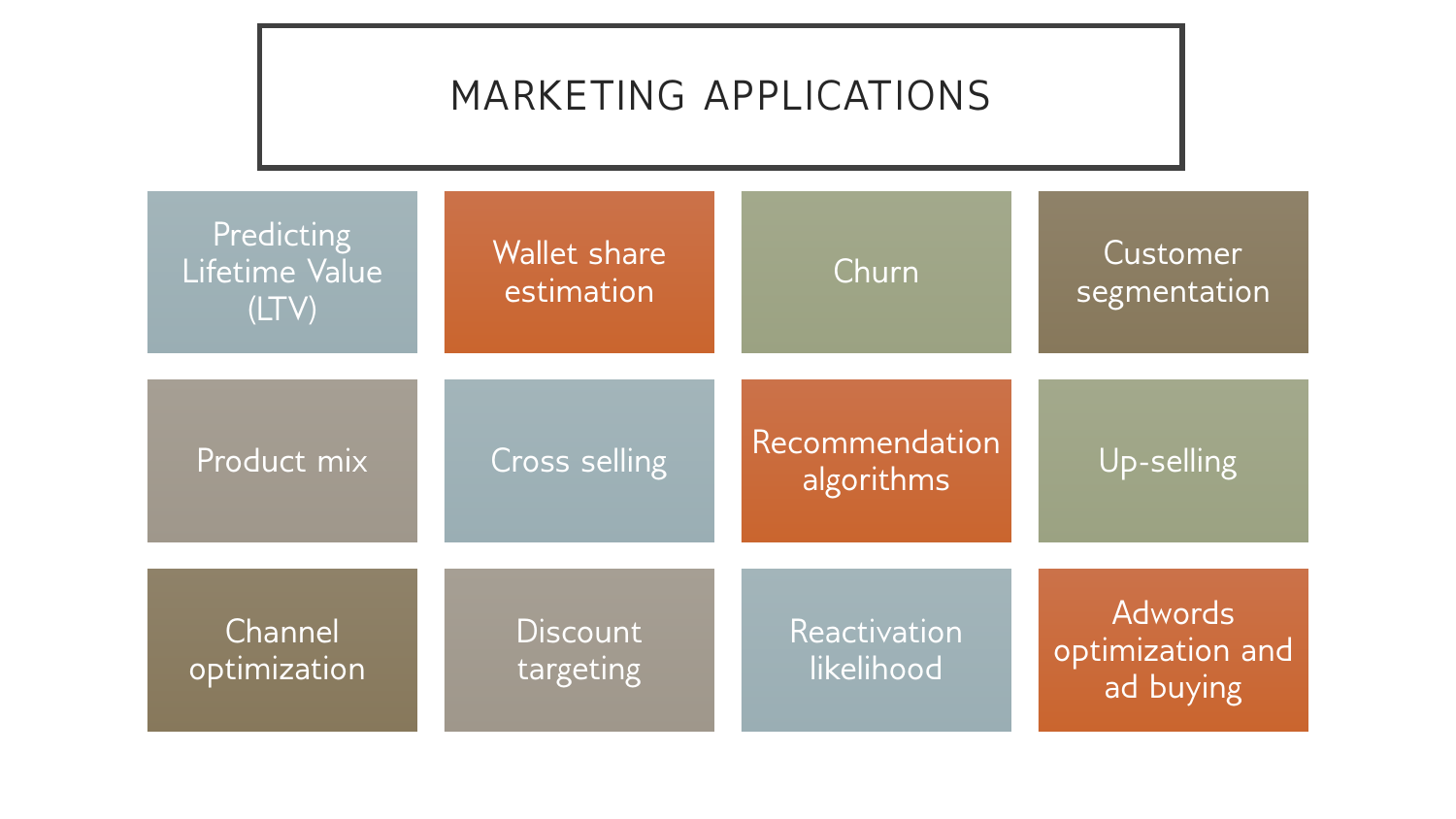

# Marketing Applications
Predicting Lifetime Value (LTV)
Wallet share estimation
Churn
Customer segmentation
Product mix
Cross selling
Recommendation algorithms
Up-selling
Channel optimization
Discount targeting
Reactivation likelihood
Adwords optimization and ad buying